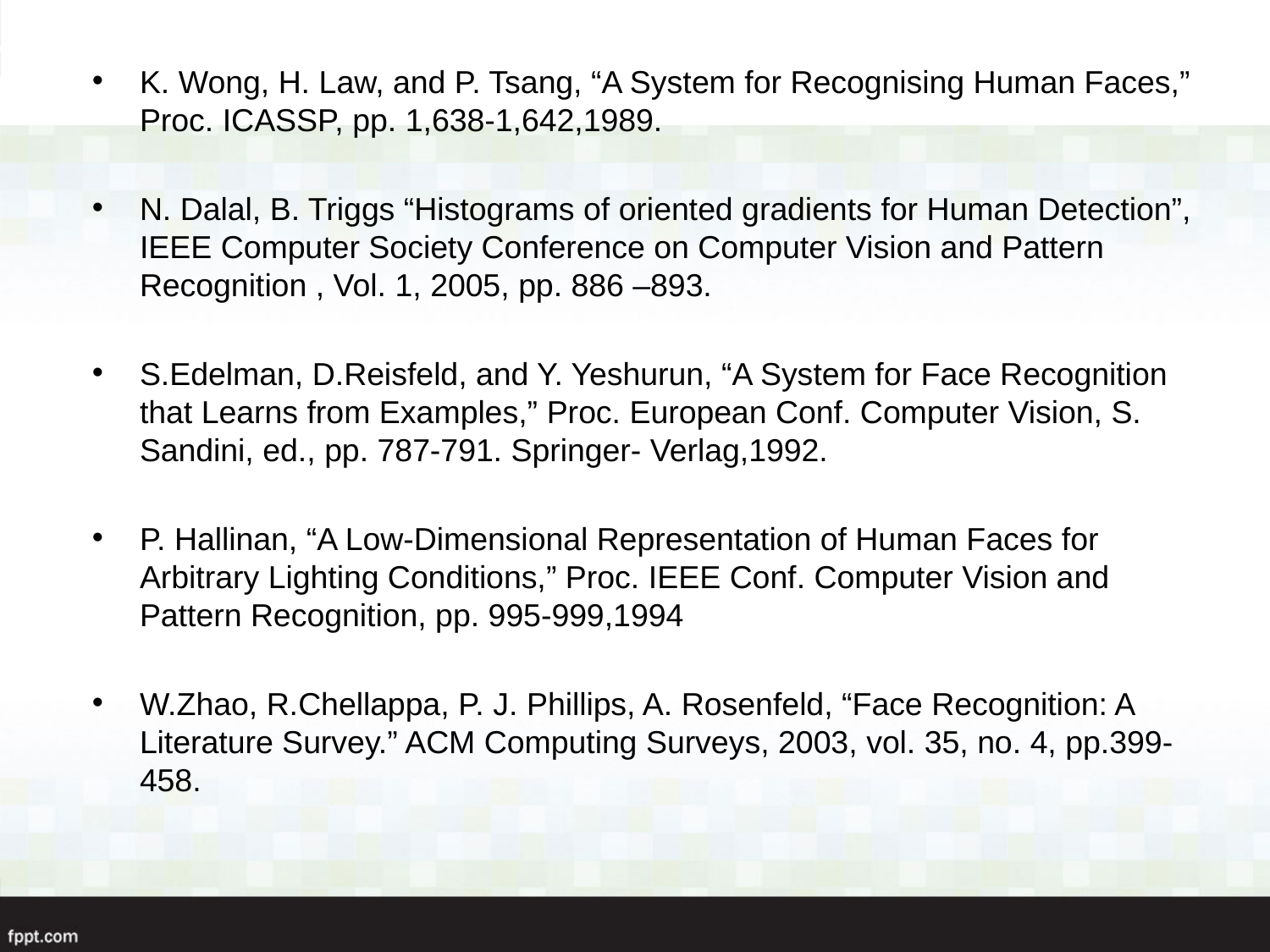

K. Wong, H. Law, and P. Tsang, “A System for Recognising Human Faces,” Proc. ICASSP, pp. 1,638-1,642,1989.

N. Dalal, B. Triggs “Histograms of oriented gradients for Human Detection”, IEEE Computer Society Conference on Computer Vision and Pattern Recognition , Vol. 1, 2005, pp. 886 –893.

S.Edelman, D.Reisfeld, and Y. Yeshurun, “A System for Face Recognition that Learns from Examples,” Proc. European Conf. Computer Vision, S. Sandini, ed., pp. 787-791. Springer- Verlag,1992.

P. Hallinan, “A Low-Dimensional Representation of Human Faces for Arbitrary Lighting Conditions,” Proc. IEEE Conf. Computer Vision and Pattern Recognition, pp. 995-999,1994

W.Zhao, R.Chellappa, P. J. Phillips, A. Rosenfeld, “Face Recognition: A Literature Survey.” ACM Computing Surveys, 2003, vol. 35, no. 4, pp.399-458.